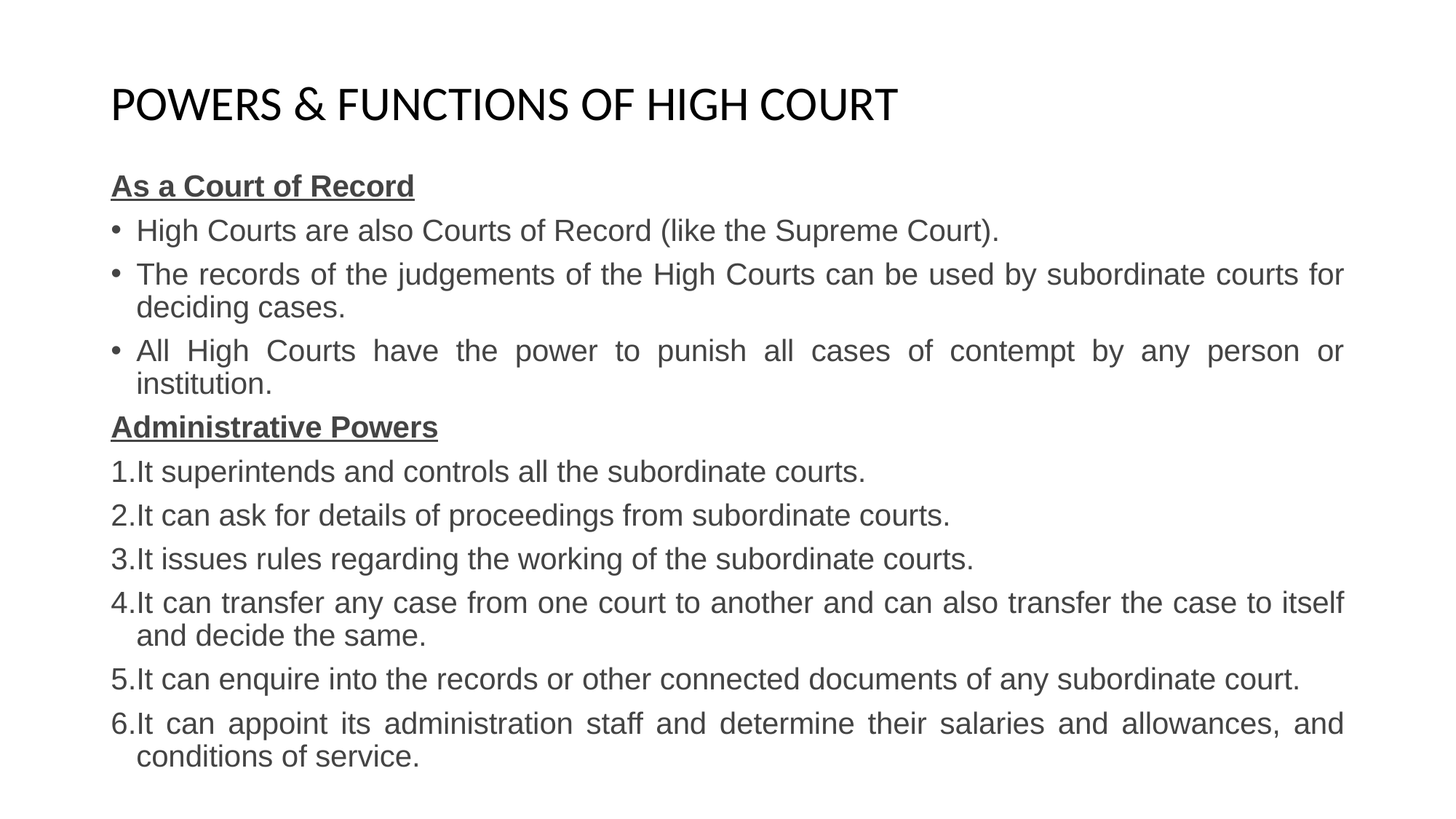

# POWERS & FUNCTIONS OF HIGH COURT
As a Court of Record
High Courts are also Courts of Record (like the Supreme Court).
The records of the judgements of the High Courts can be used by subordinate courts for deciding cases.
All High Courts have the power to punish all cases of contempt by any person or institution.
Administrative Powers
It superintends and controls all the subordinate courts.
It can ask for details of proceedings from subordinate courts.
It issues rules regarding the working of the subordinate courts.
It can transfer any case from one court to another and can also transfer the case to itself and decide the same.
It can enquire into the records or other connected documents of any subordinate court.
It can appoint its administration staff and determine their salaries and allowances, and conditions of service.